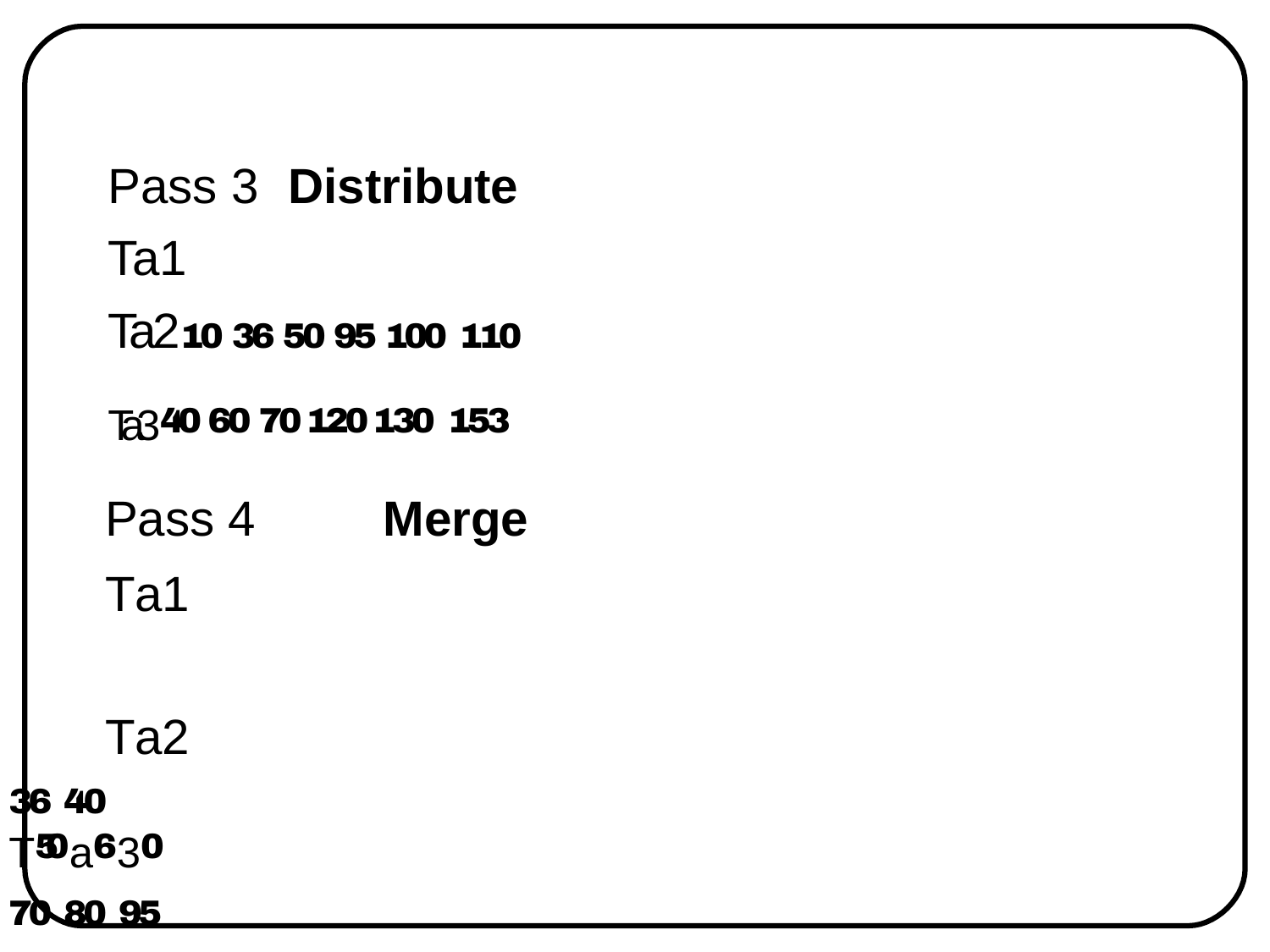

# Pass 3	Distribute
Ta1
Ta210 36 50 95 100 110
Ta340 60 70 120 130 153
Pass 4	Merge
Ta1  Ta2
36 40 T50a630 70 80 95 100 110 120 130 140 153
Thus,	even	runs	will	not	increase	the  speed		of	sorting